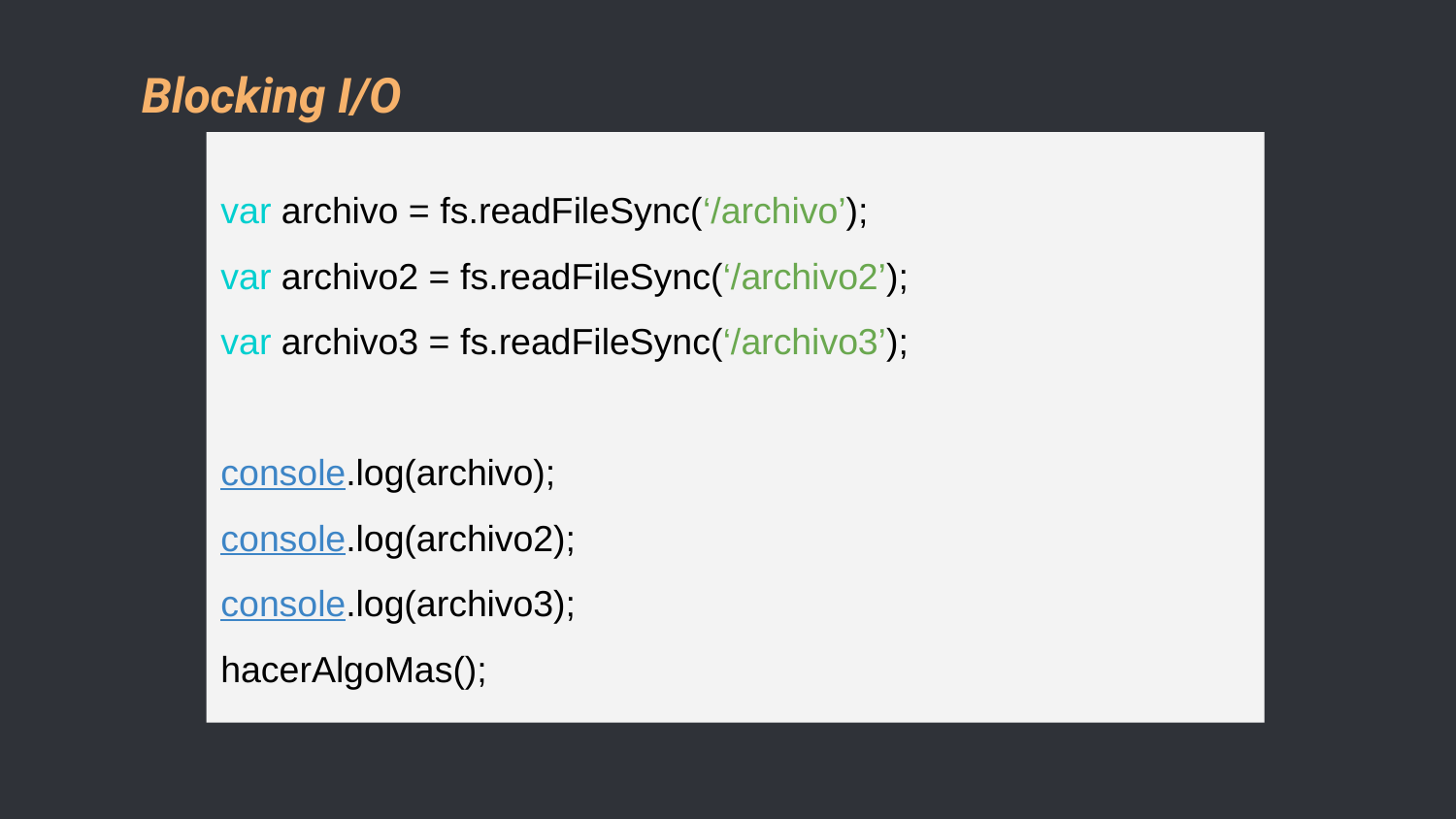

# Blocking I/O
var archivo = fs.readFileSync(‘/archivo’);
var archivo2 = fs.readFileSync(‘/archivo2’);
var archivo3 = fs.readFileSync(‘/archivo3’);

console.log(archivo);
console.log(archivo2);
console.log(archivo3);
hacerAlgoMas();